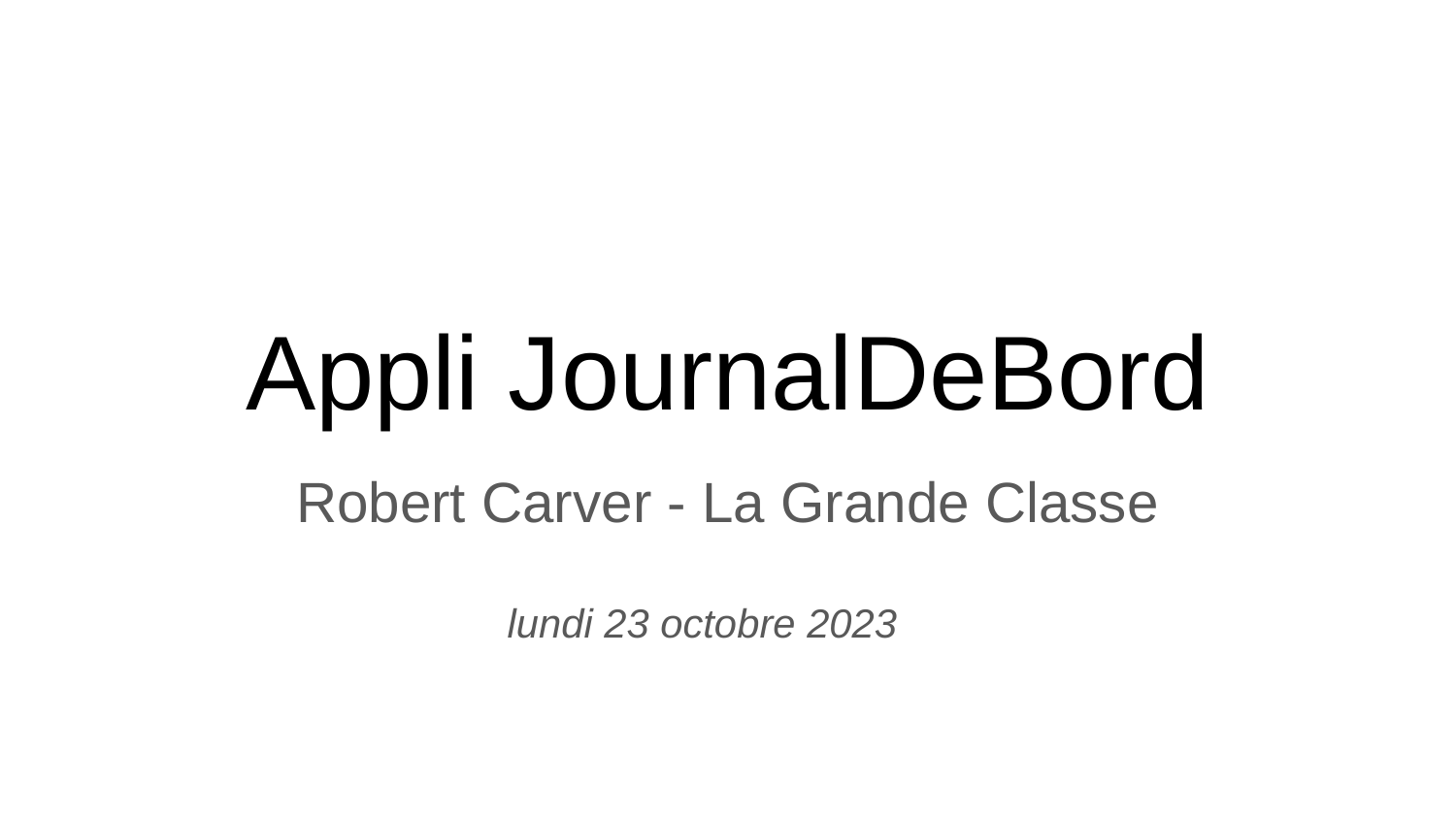

# Appli JournalDeBord
Robert Carver - La Grande Classe
lundi 23 octobre 2023